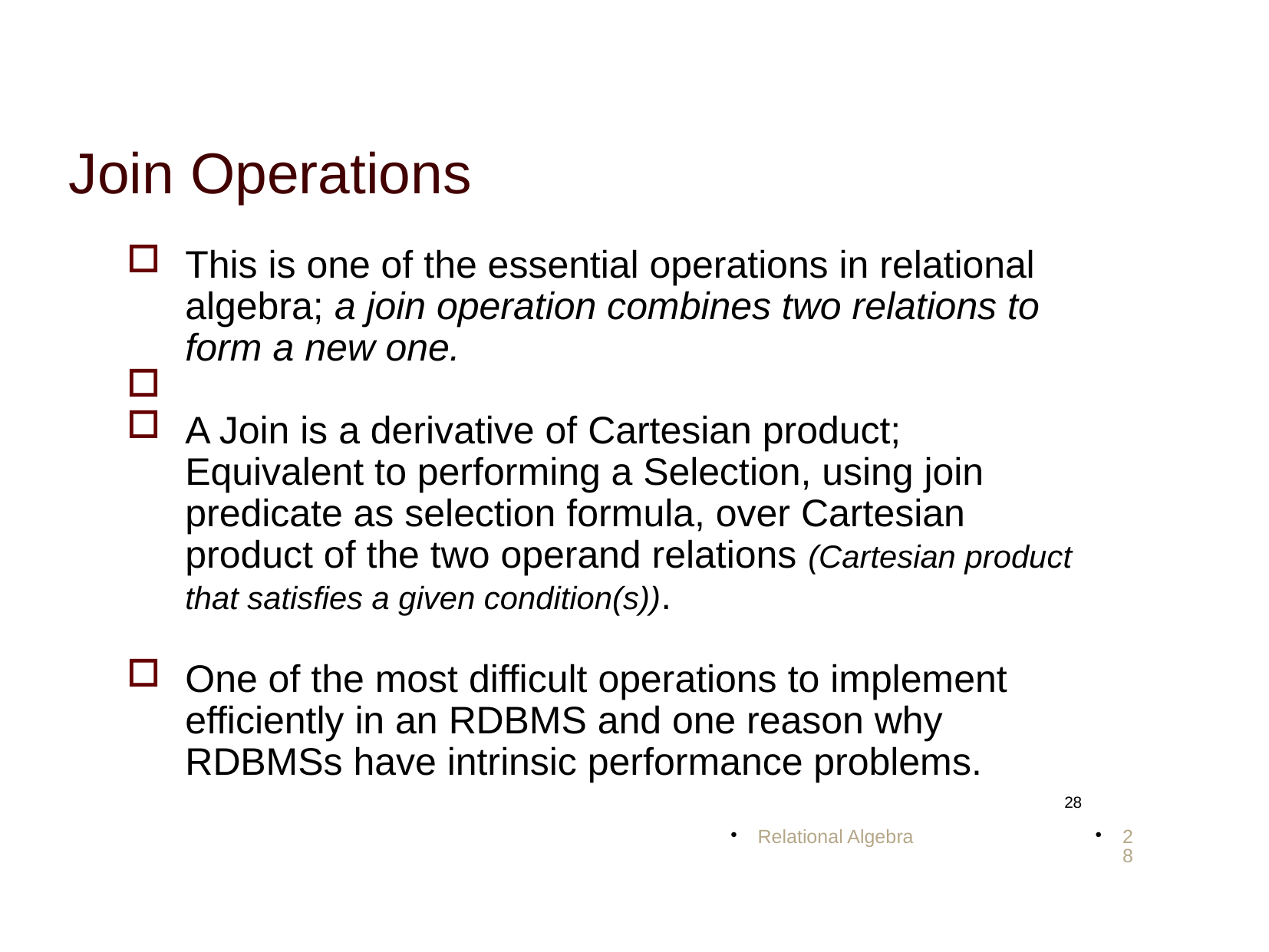

Join Operations
This is one of the essential operations in relational algebra; a join operation combines two relations to form a new one.

A Join is a derivative of Cartesian product; Equivalent to performing a Selection, using join predicate as selection formula, over Cartesian product of the two operand relations (Cartesian product that satisfies a given condition(s)).

One of the most difficult operations to implement efficiently in an RDBMS and one reason why RDBMSs have intrinsic performance problems.
28
Relational Algebra
28